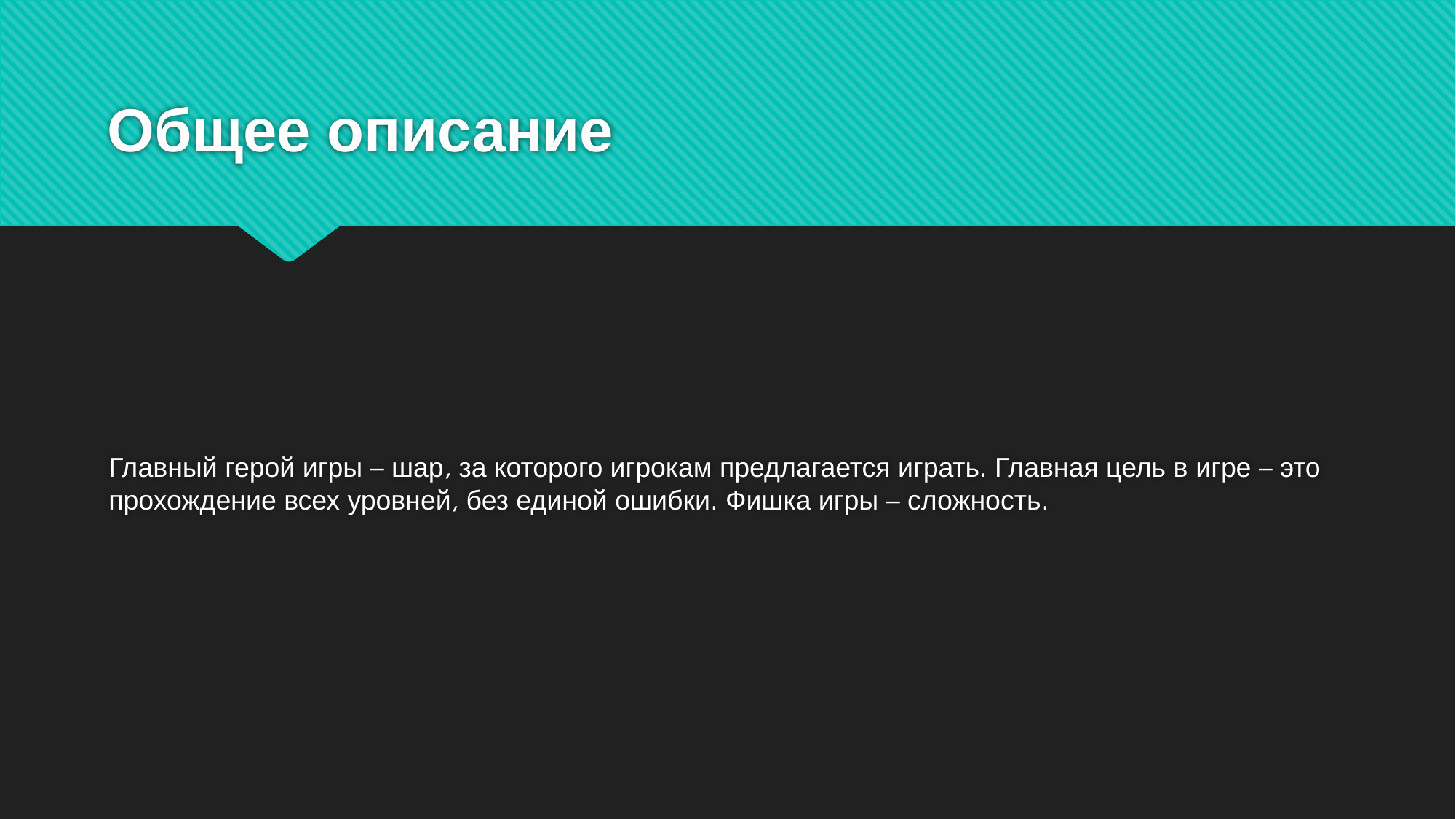

# Общее описание
Главный герой игры – шар, за которого игрокам предлагается играть. Главная цель в игре – это прохождение всех уровней, без единой ошибки. Фишка игры – сложность.